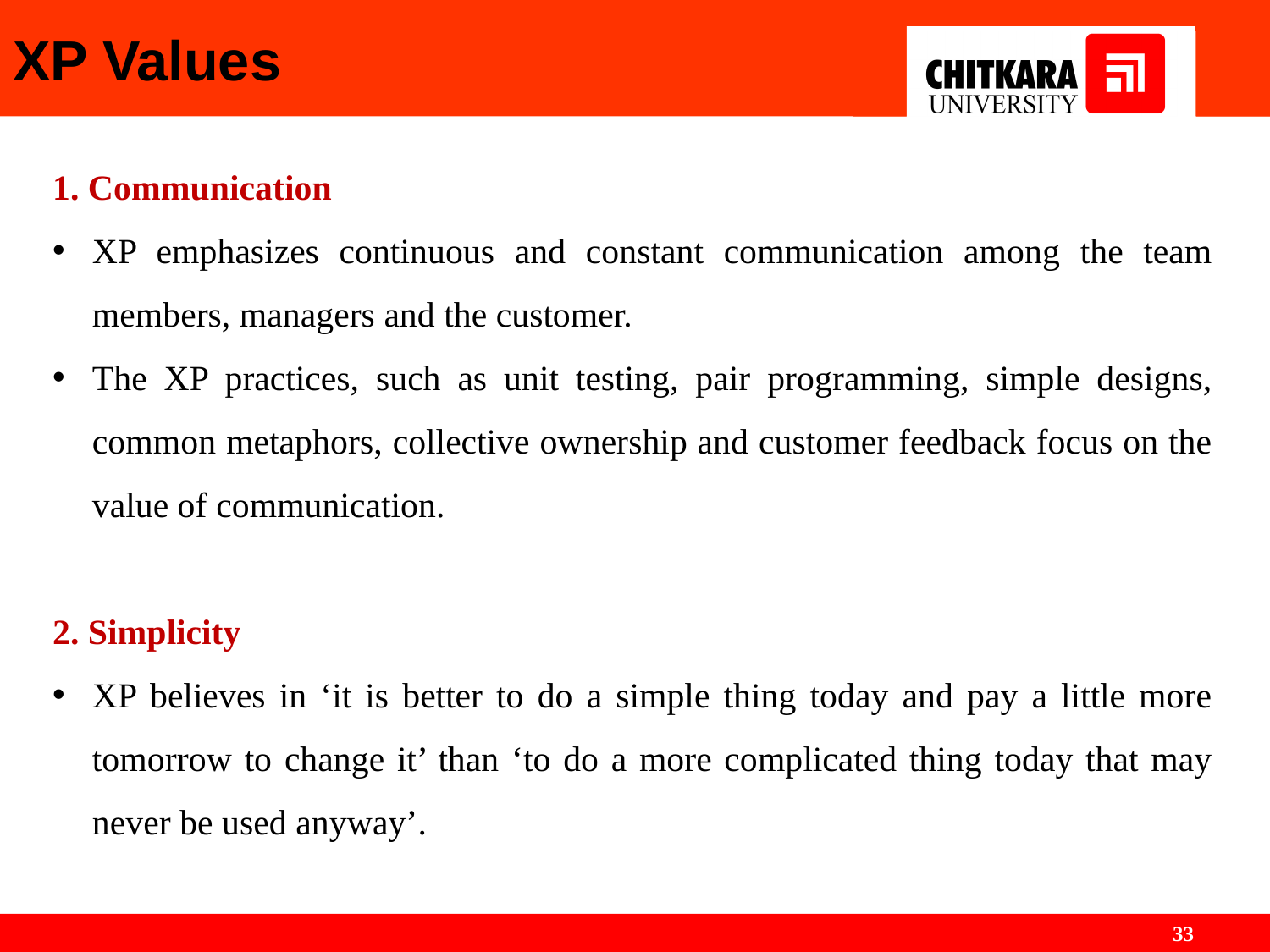

# XP Values

1. Communication
XP emphasizes continuous and constant communication among the team members, managers and the customer.
The XP practices, such as unit testing, pair programming, simple designs, common metaphors, collective ownership and customer feedback focus on the value of communication.

2. Simplicity
XP believes in ‘it is better to do a simple thing today and pay a little more tomorrow to change it’ than ‘to do a more complicated thing today that may never be used anyway’.

33